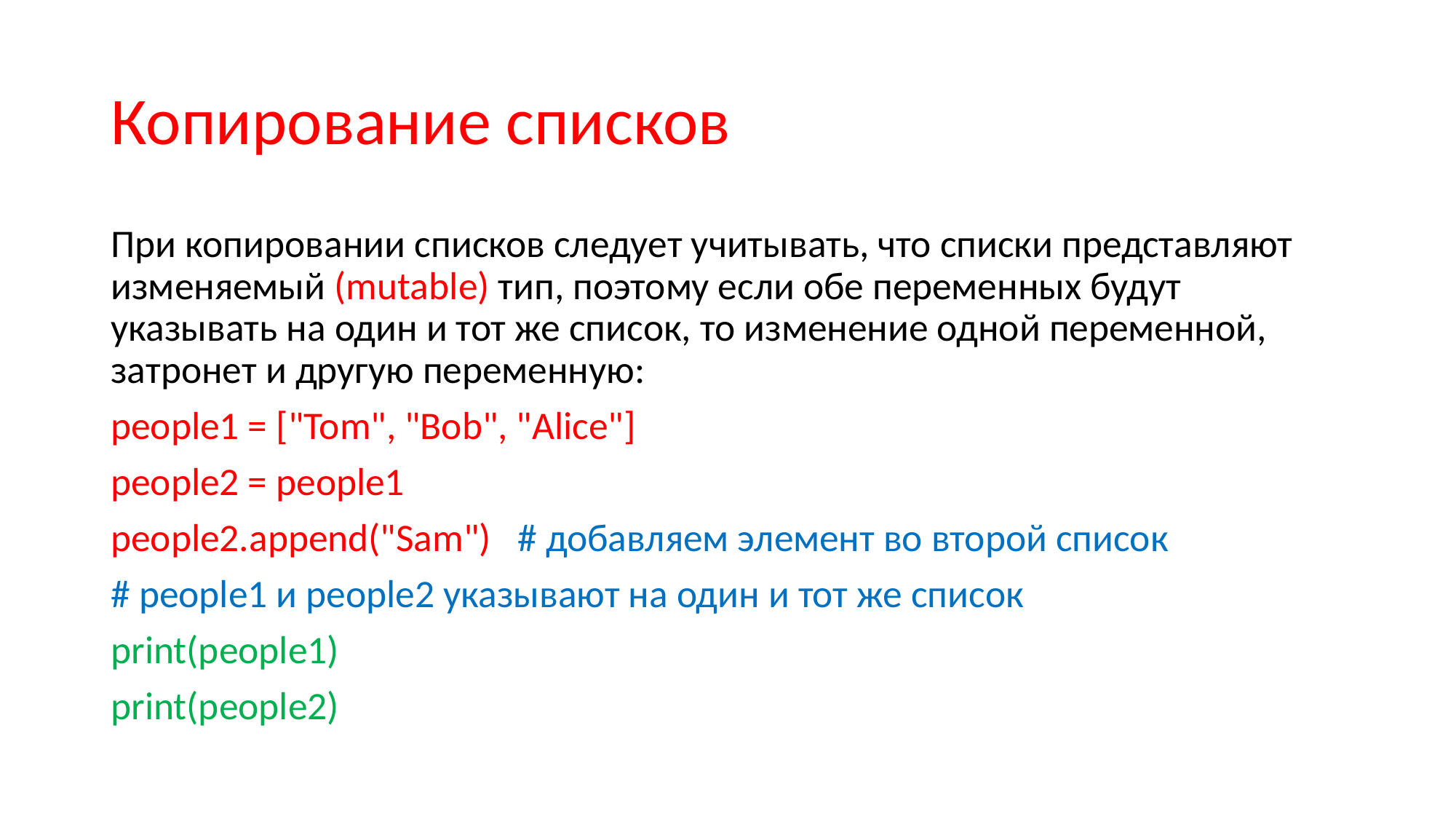

# Копирование списков
При копировании списков следует учитывать, что списки представляют изменяемый (mutable) тип, поэтому если обе переменных будут указывать на один и тот же список, то изменение одной переменной, затронет и другую переменную:
people1 = ["Tom", "Bob", "Alice"]
people2 = people1
people2.append("Sam")   # добавляем элемент во второй список
# people1 и people2 указывают на один и тот же список
print(people1)
print(people2)